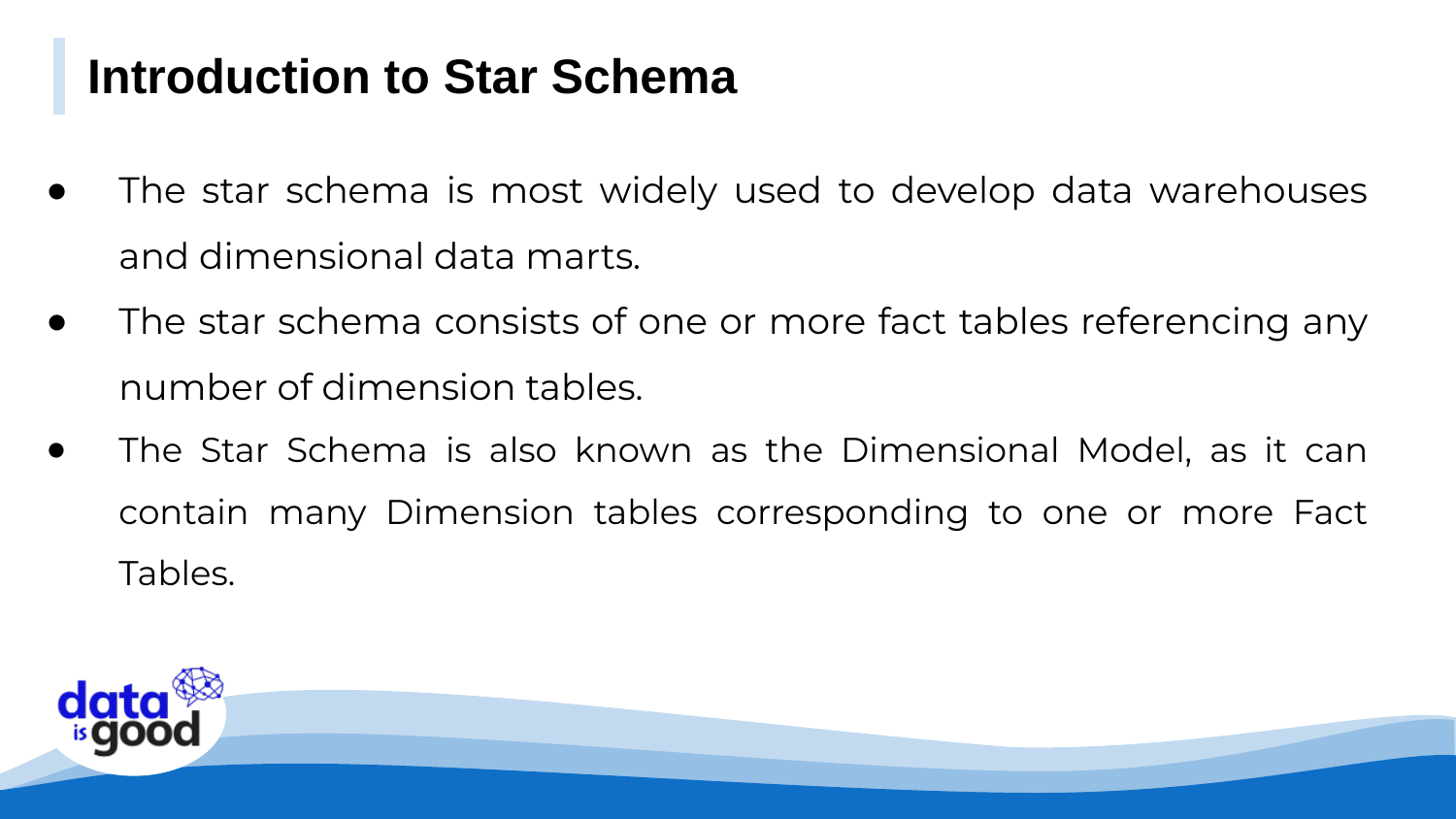

# Introduction to Star Schema
The star schema is most widely used to develop data warehouses and dimensional data marts.
The star schema consists of one or more fact tables referencing any number of dimension tables.
The Star Schema is also known as the Dimensional Model, as it can contain many Dimension tables corresponding to one or more Fact Tables.